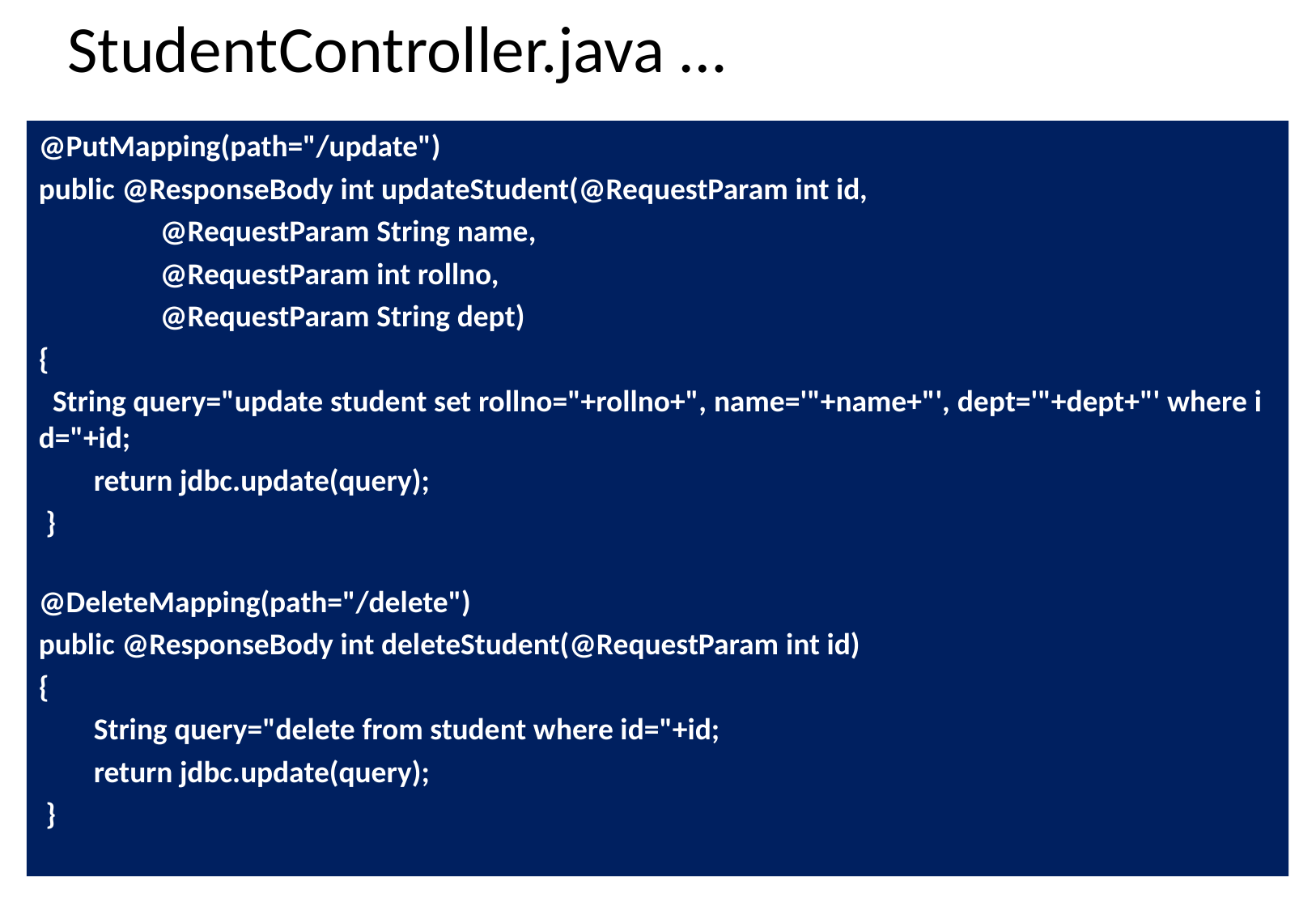

# StudentController.java …
@PutMapping(path="/update")
public @ResponseBody int updateStudent(@RequestParam int id,
	@RequestParam String name,
	@RequestParam int rollno,
	@RequestParam String dept)
{
  String query="update student set rollno="+rollno+", name='"+name+"', dept='"+dept+"' where id="+id;
        return jdbc.update(query);
 }
@DeleteMapping(path="/delete")
public @ResponseBody int deleteStudent(@RequestParam int id)
{
        String query="delete from student where id="+id;
        return jdbc.update(query);
 }